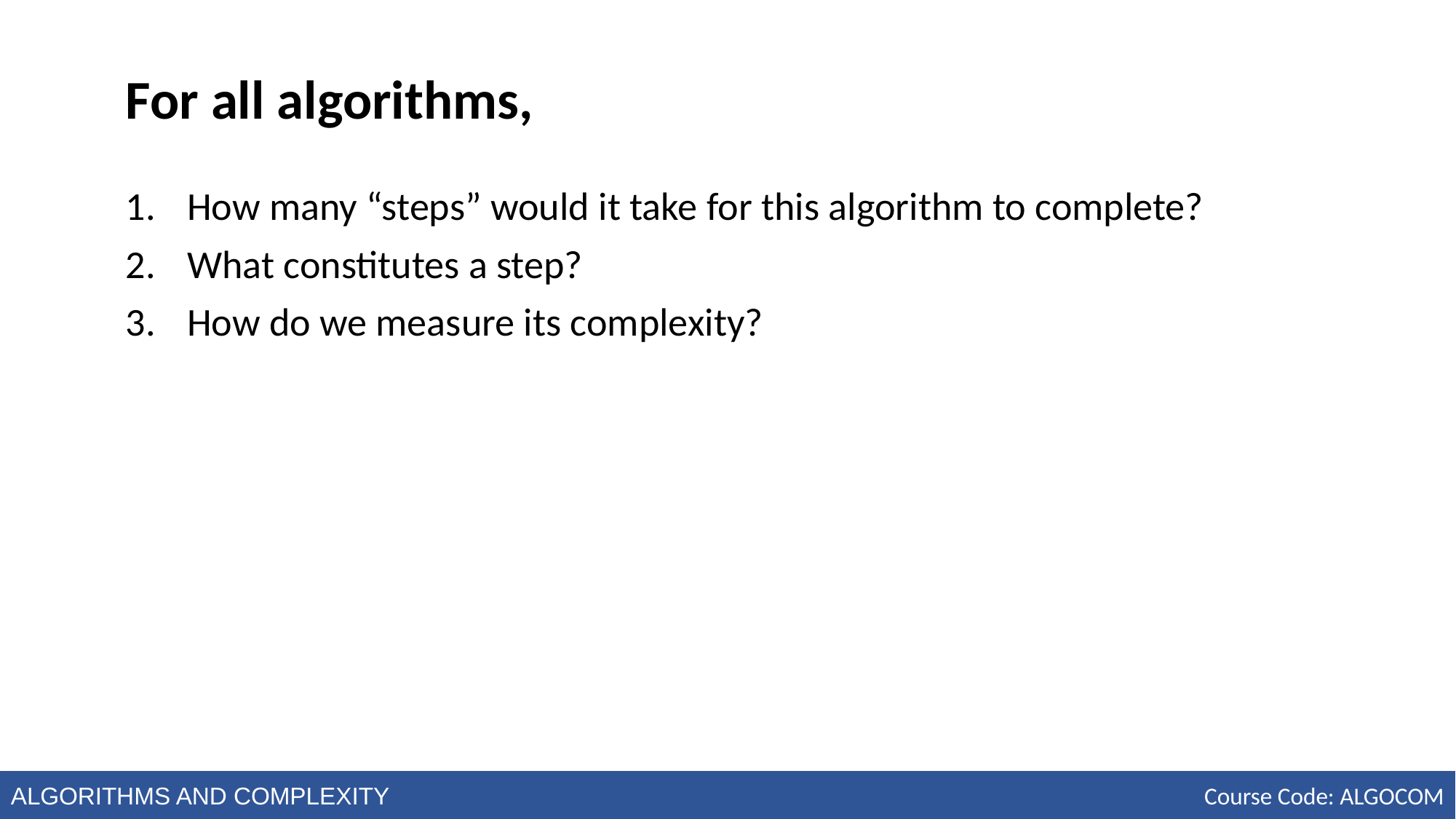

# For all algorithms,
How many “steps” would it take for this algorithm to complete?
What constitutes a step?
How do we measure its complexity?

ALGORITHMS AND COMPLEXITY
Course Code: ALGOCOM